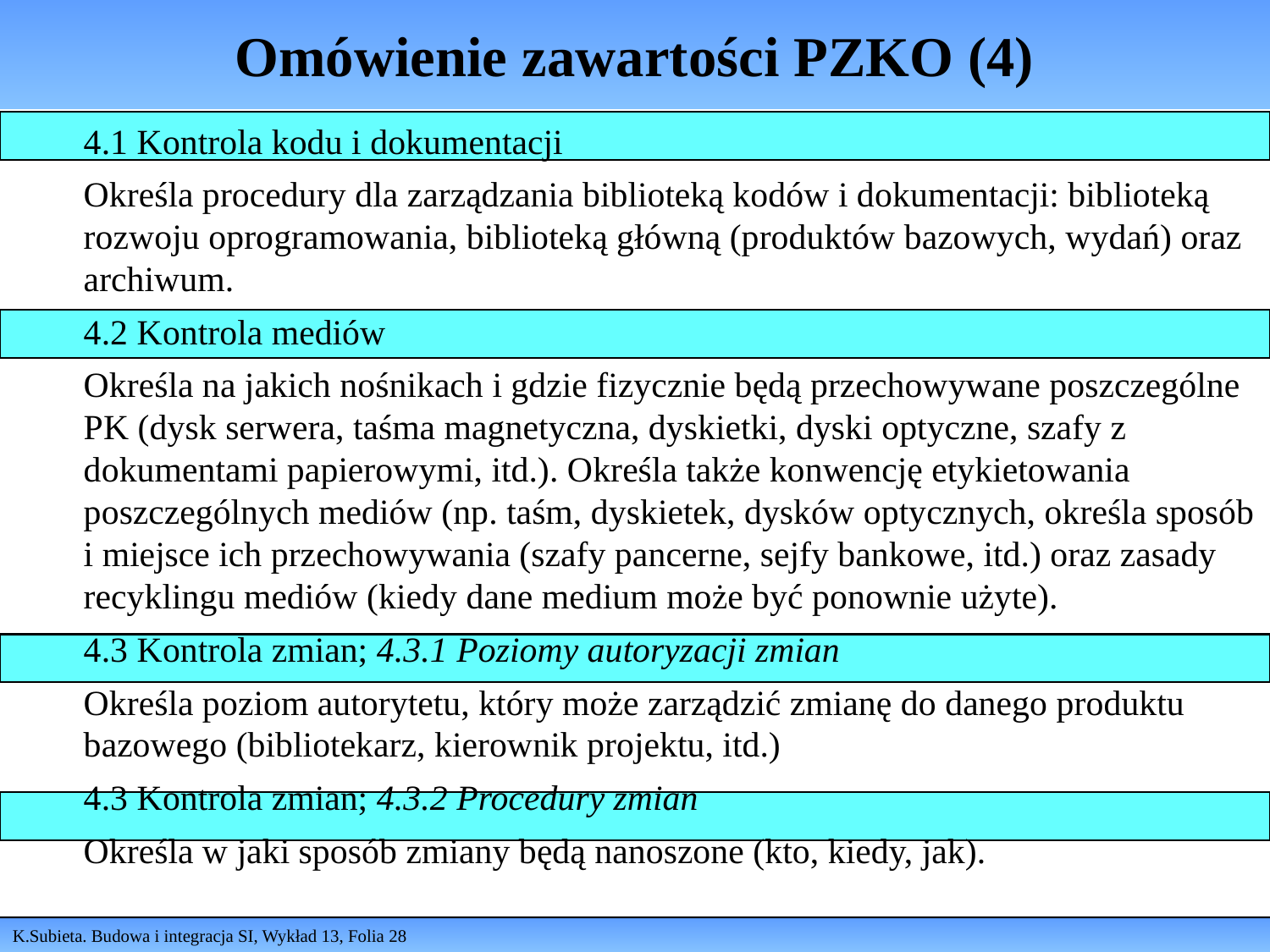

# Omówienie zawartości PZKO (4)

4.1 Kontrola kodu i dokumentacji
Określa procedury dla zarządzania biblioteką kodów i dokumentacji: biblioteką rozwoju oprogramowania, biblioteką główną (produktów bazowych, wydań) oraz archiwum.
4.2 Kontrola mediów
Określa na jakich nośnikach i gdzie fizycznie będą przechowywane poszczególne PK (dysk serwera, taśma magnetyczna, dyskietki, dyski optyczne, szafy z dokumentami papierowymi, itd.). Określa także konwencję etykietowania poszczególnych mediów (np. taśm, dyskietek, dysków optycznych, określa sposób i miejsce ich przechowywania (szafy pancerne, sejfy bankowe, itd.) oraz zasady recyklingu mediów (kiedy dane medium może być ponownie użyte).
4.3 Kontrola zmian; 4.3.1 Poziomy autoryzacji zmian
Określa poziom autorytetu, który może zarządzić zmianę do danego produktu bazowego (bibliotekarz, kierownik projektu, itd.)
4.3 Kontrola zmian; 4.3.2 Procedury zmian
Określa w jaki sposób zmiany będą nanoszone (kto, kiedy, jak).